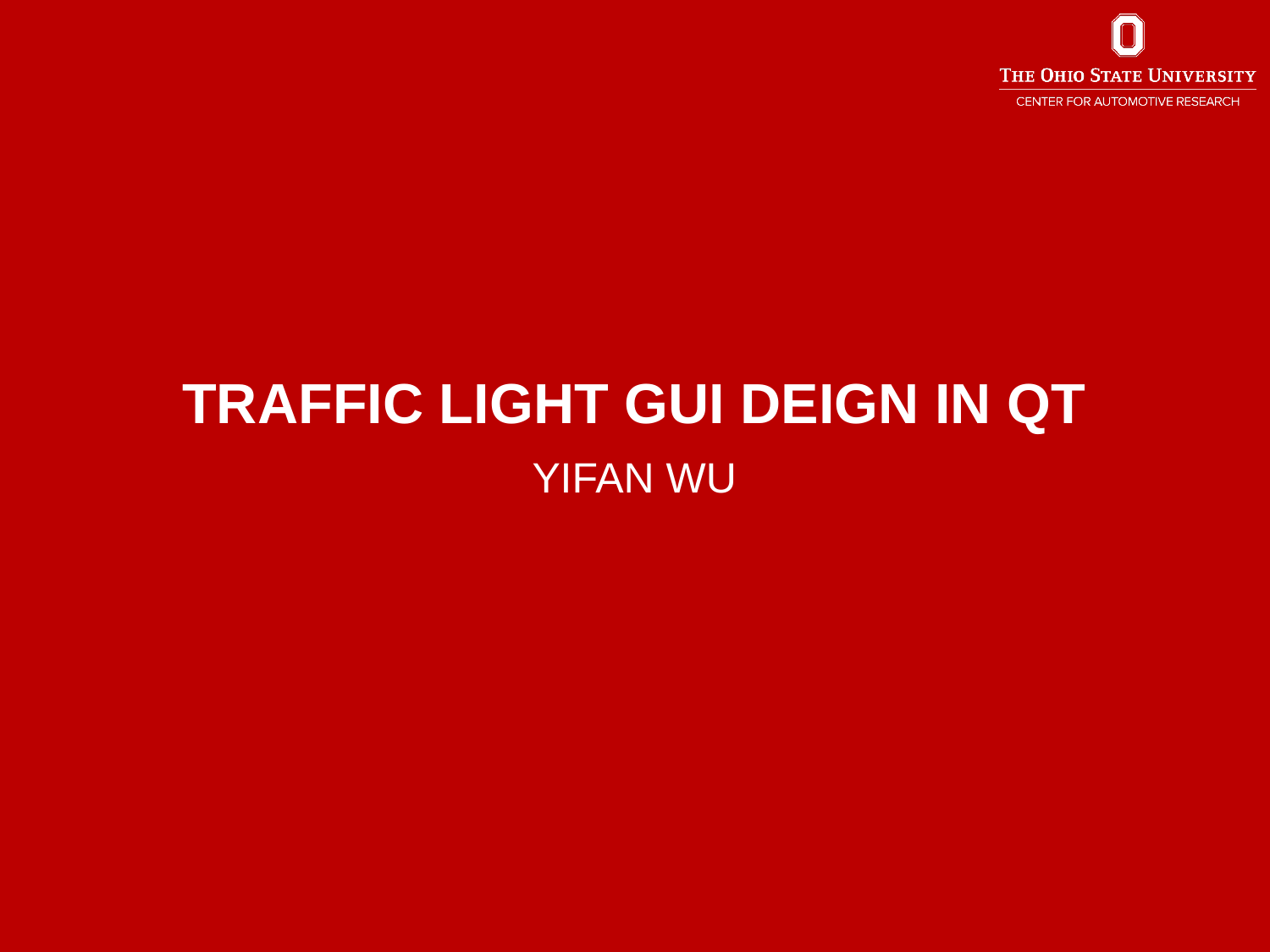

# TRAFFIC LIGHT GUI DEIGN IN QT
YIFAN WU